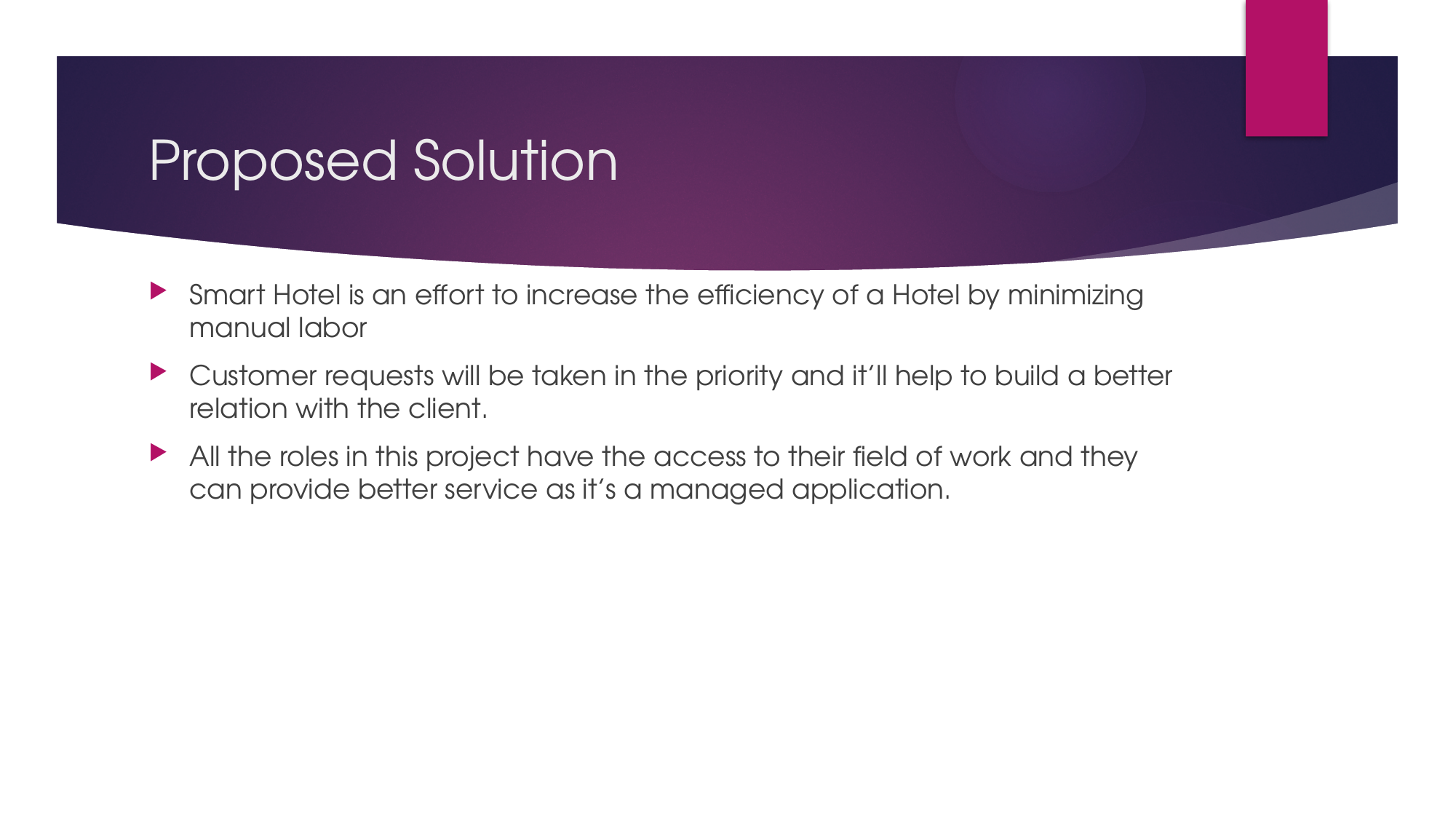

# Proposed Solution
Smart Hotel is an effort to increase the efficiency of a Hotel by minimizing manual labor
Customer requests will be taken in the priority and it’ll help to build a better relation with the client.
All the roles in this project have the access to their field of work and they can provide better service as it’s a managed application.